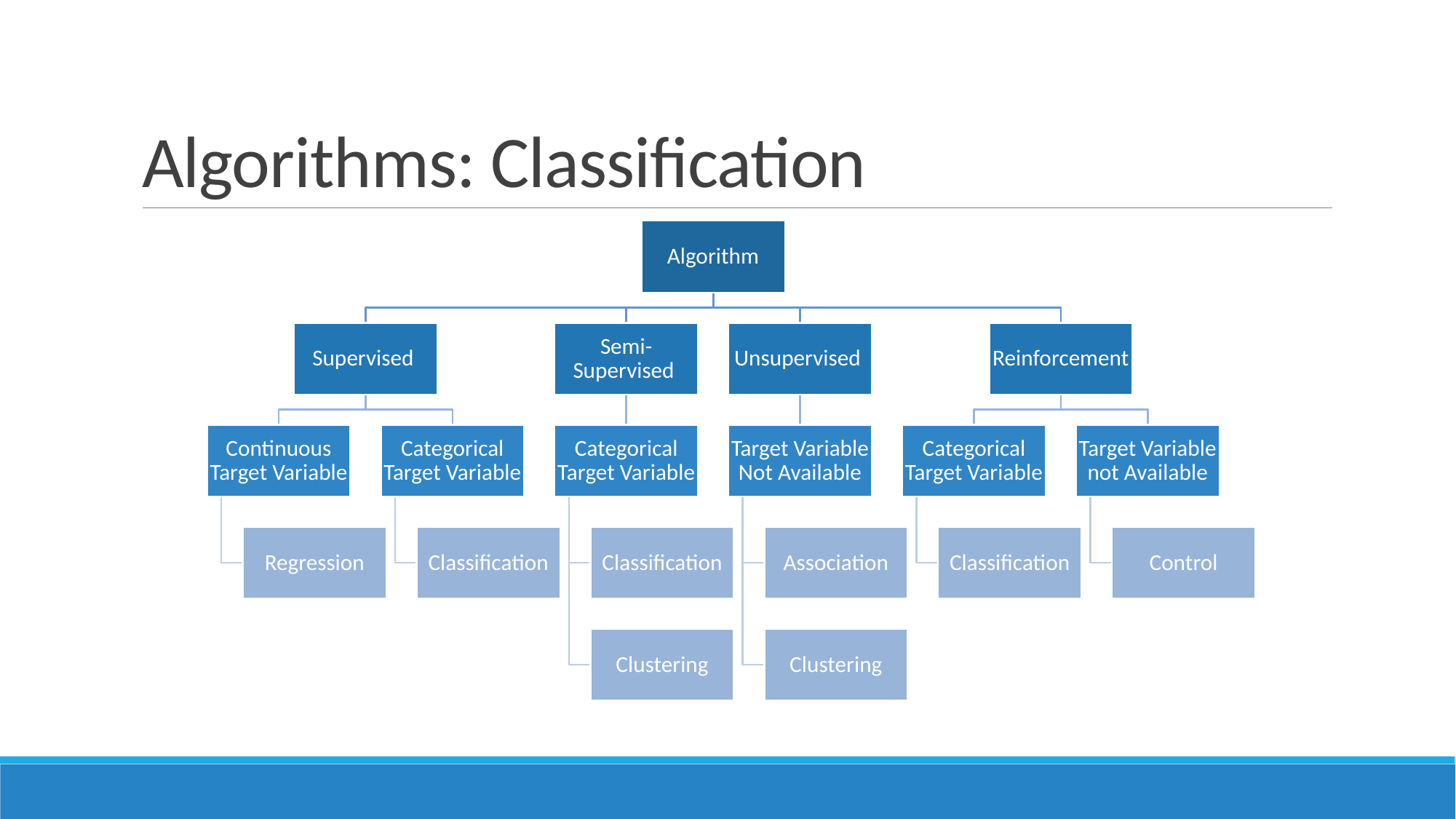

# Algorithms: Classification
Algorithm
Supervised
Continuous Target Variable
Regression
Categorical Target Variable
Classification
Semi-Supervised
Categorical Target Variable
Classification
Clustering
Unsupervised
Target Variable Not Available
Association
Clustering
Reinforcement
Categorical Target Variable
Classification
Target Variable not Available
Control